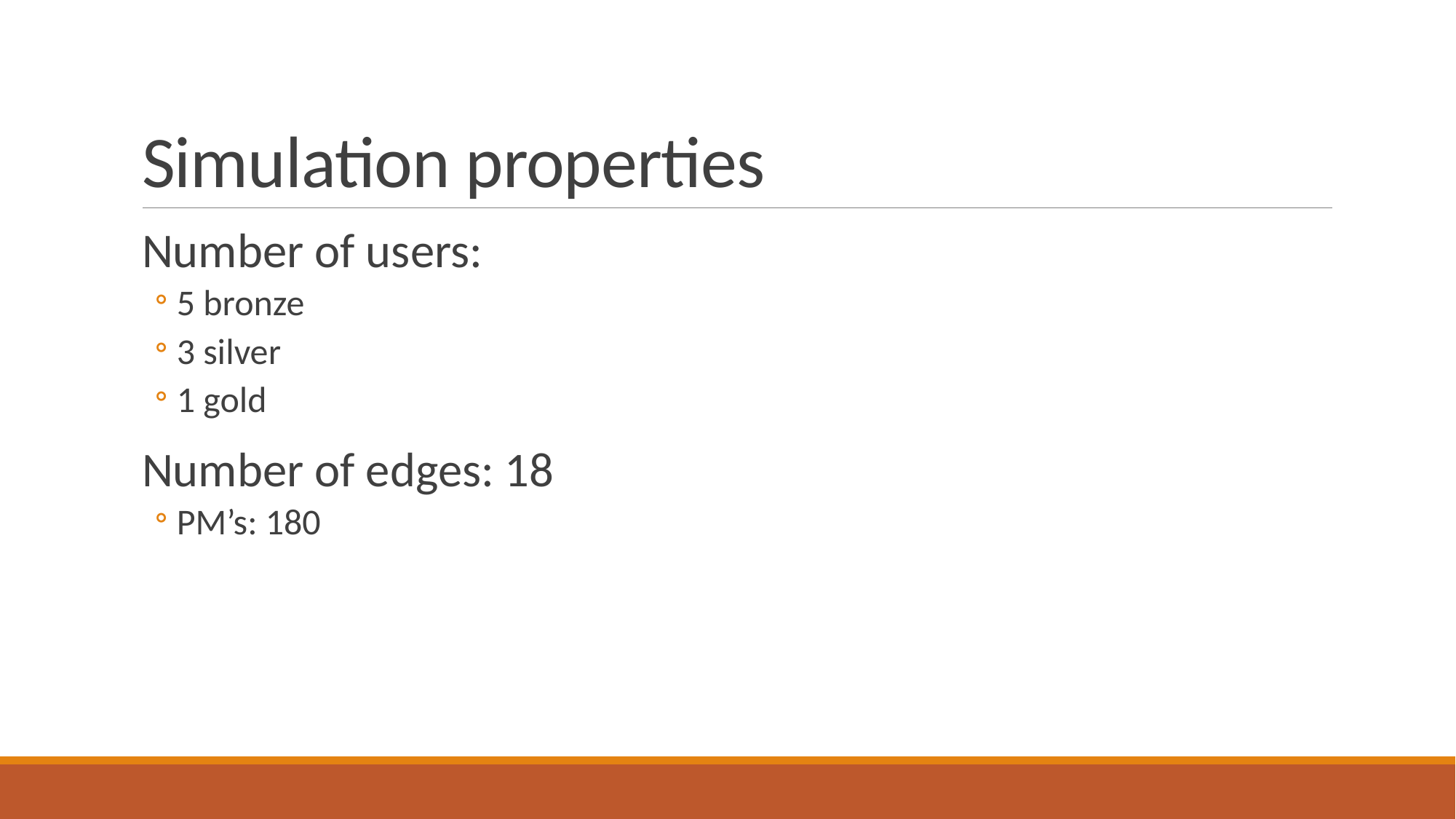

# Simulation properties
Number of users:
5 bronze
3 silver
1 gold
Number of edges: 18
PM’s: 180